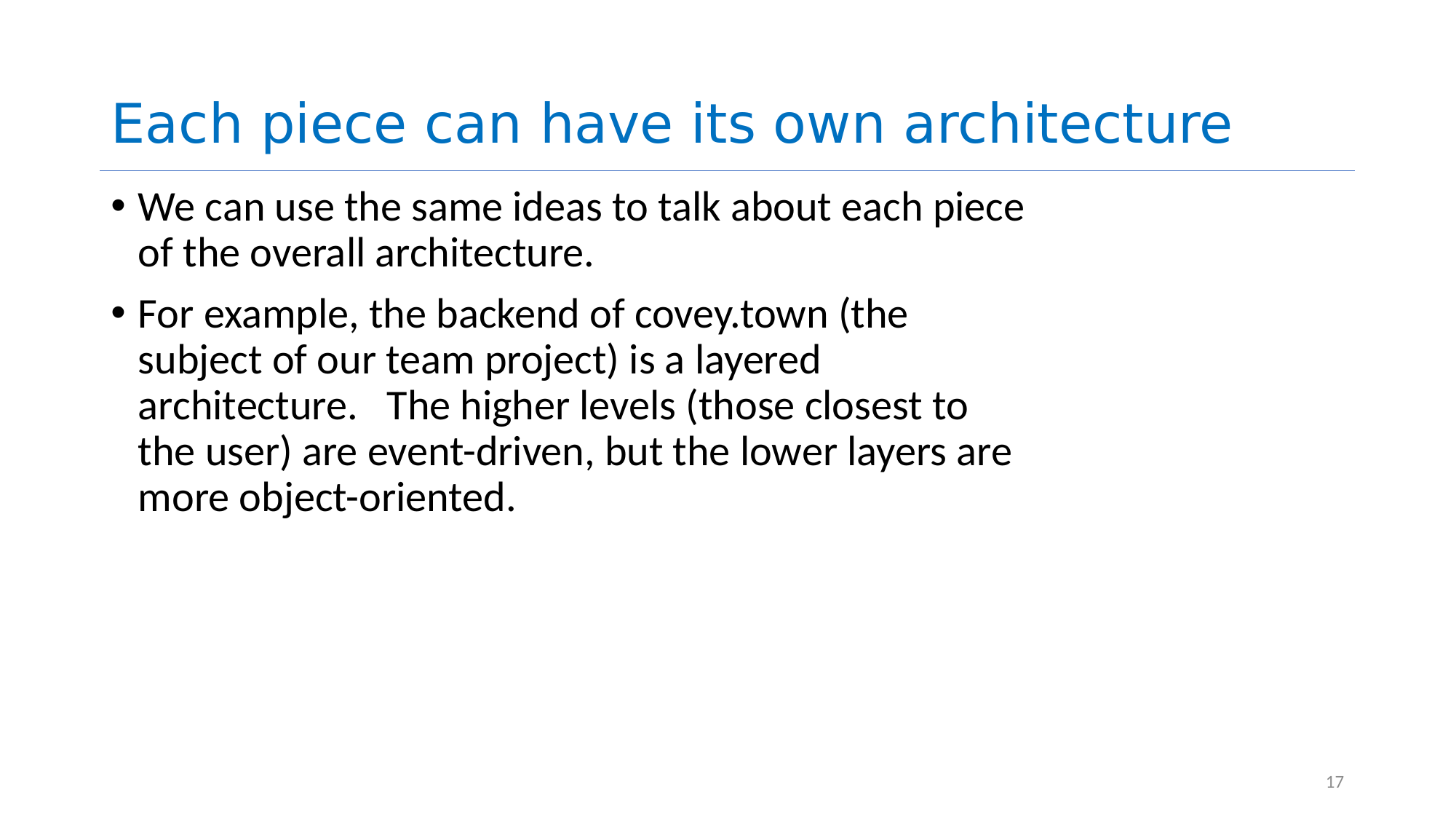

# Each piece can have its own architecture
We can use the same ideas to talk about each piece of the overall architecture.
For example, the backend of covey.town (the subject of our team project) is a layered architecture.   The higher levels (those closest to the user) are event-driven, but the lower layers are more object-oriented.
17